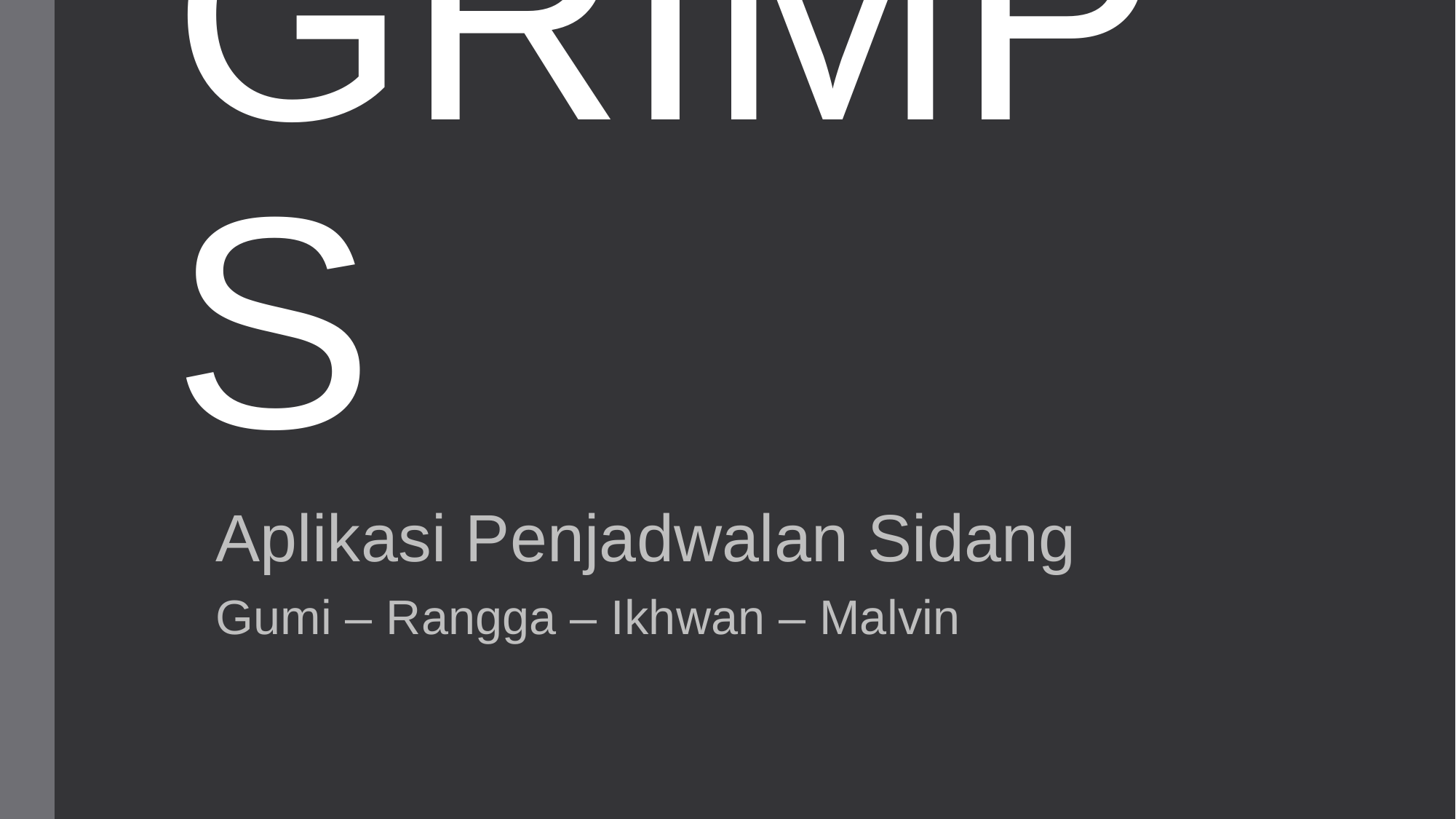

# GRIMPS
Aplikasi Penjadwalan Sidang
Gumi – Rangga – Ikhwan – Malvin